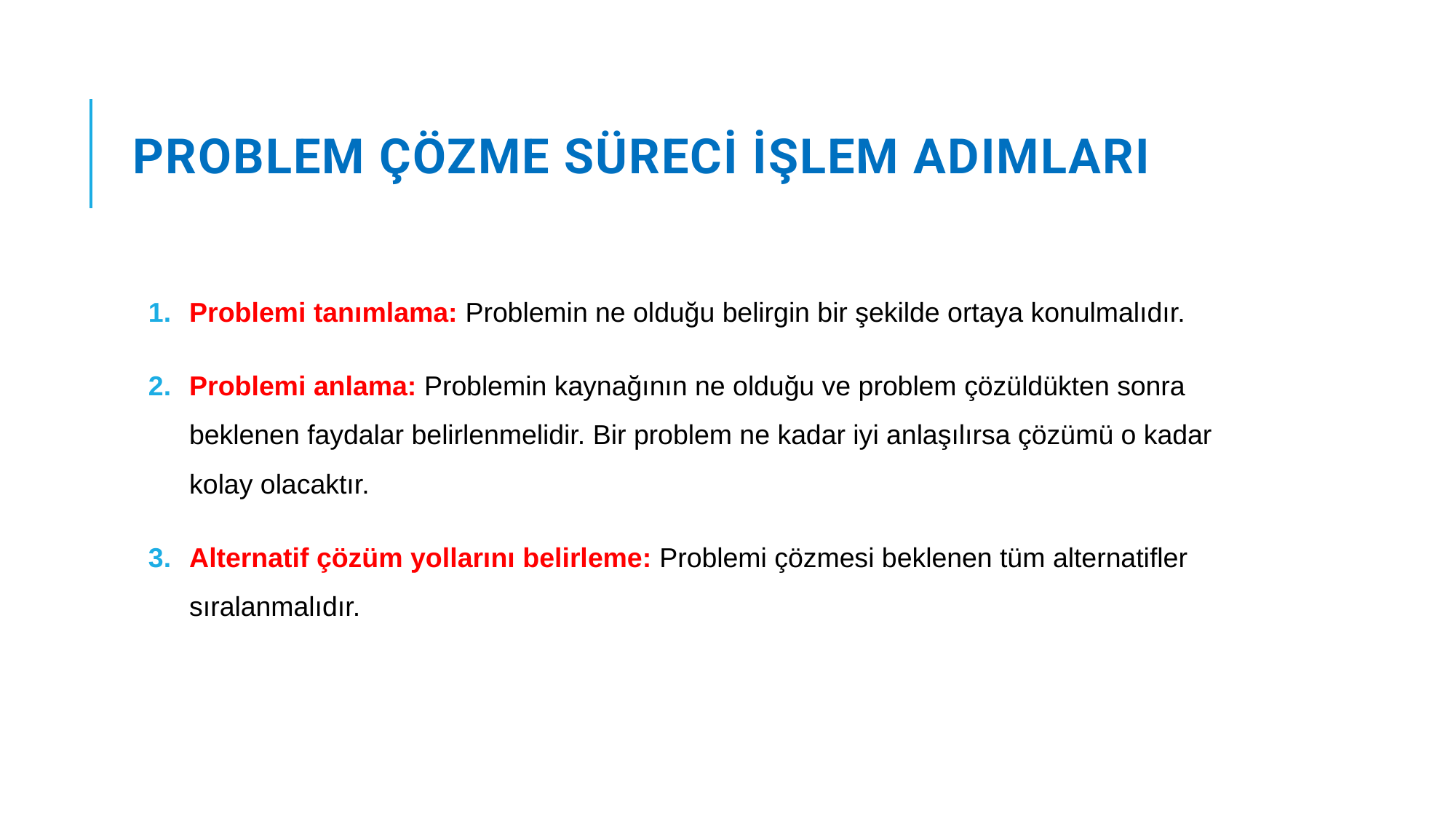

# Problem Çözme Süreci İşlem Adımları
Problemi tanımlama: Problemin ne olduğu belirgin bir şekilde ortaya konulmalıdır.
Problemi anlama: Problemin kaynağının ne olduğu ve problem çözüldükten sonra beklenen faydalar belirlenmelidir. Bir problem ne kadar iyi anlaşılırsa çözümü o kadar kolay olacaktır.
Alternatif çözüm yollarını belirleme: Problemi çözmesi beklenen tüm alternatifler sıralanmalıdır.